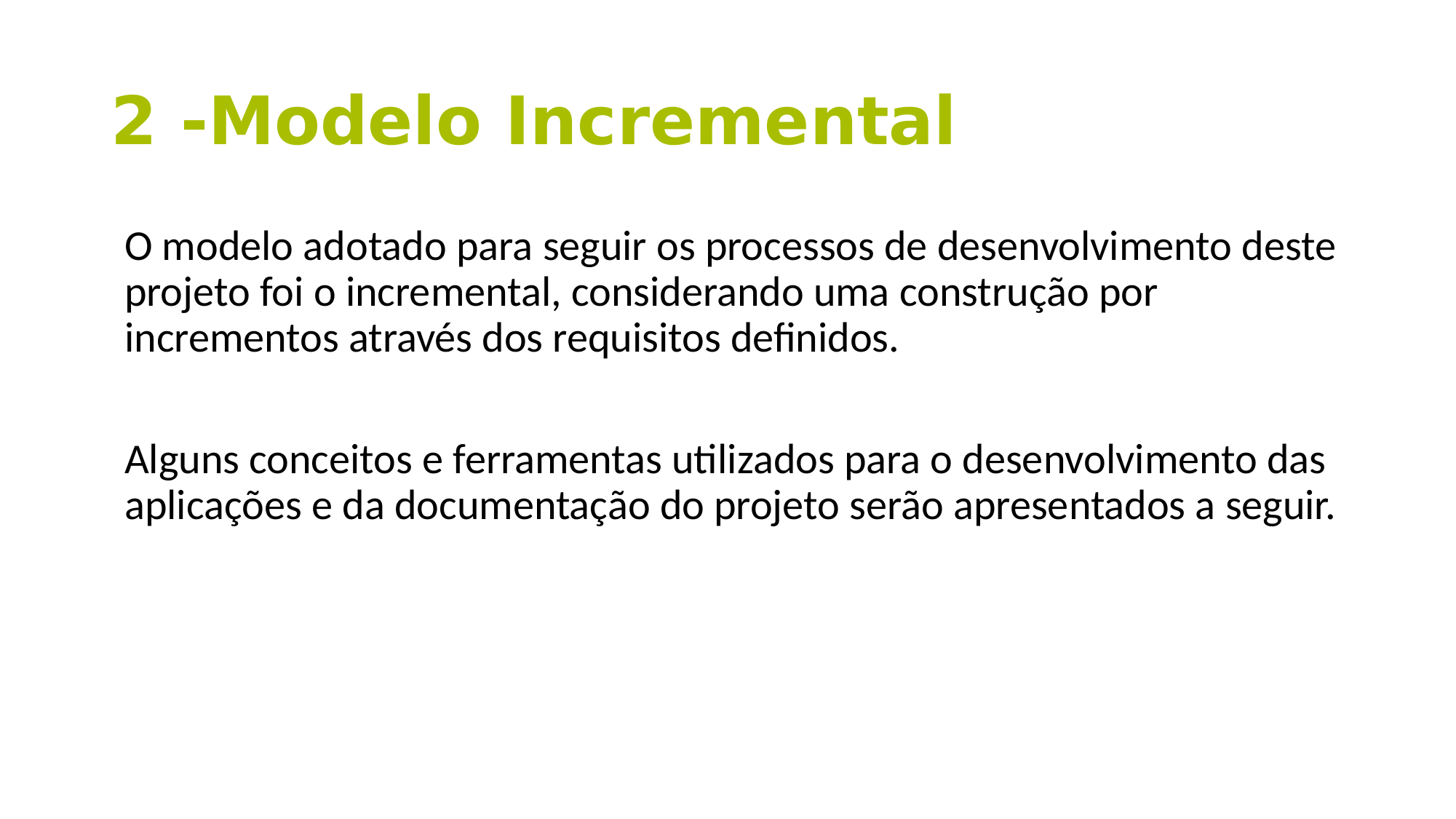

# 2 -Modelo Incremental
O modelo adotado para seguir os processos de desenvolvimento deste projeto foi o incremental, considerando uma construção por incrementos através dos requisitos definidos.

Alguns conceitos e ferramentas utilizados para o desenvolvimento das aplicações e da documentação do projeto serão apresentados a seguir.